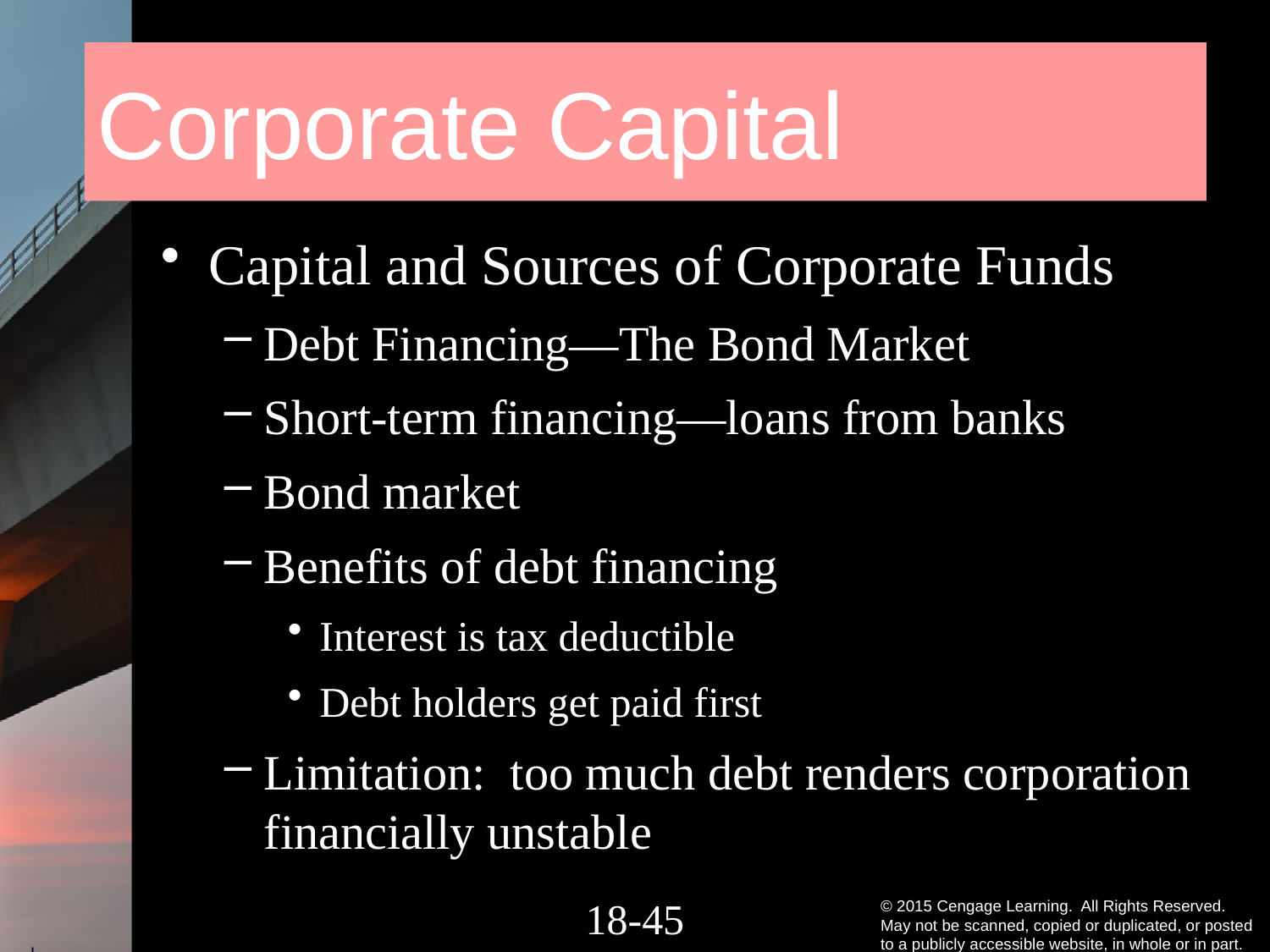

# Corporate Capital
Capital and Sources of Corporate Funds
Debt Financing—The Bond Market
Short-term financing—loans from banks
Bond market
Benefits of debt financing
Interest is tax deductible
Debt holders get paid first
Limitation:  too much debt renders corporation financially unstable
18-45